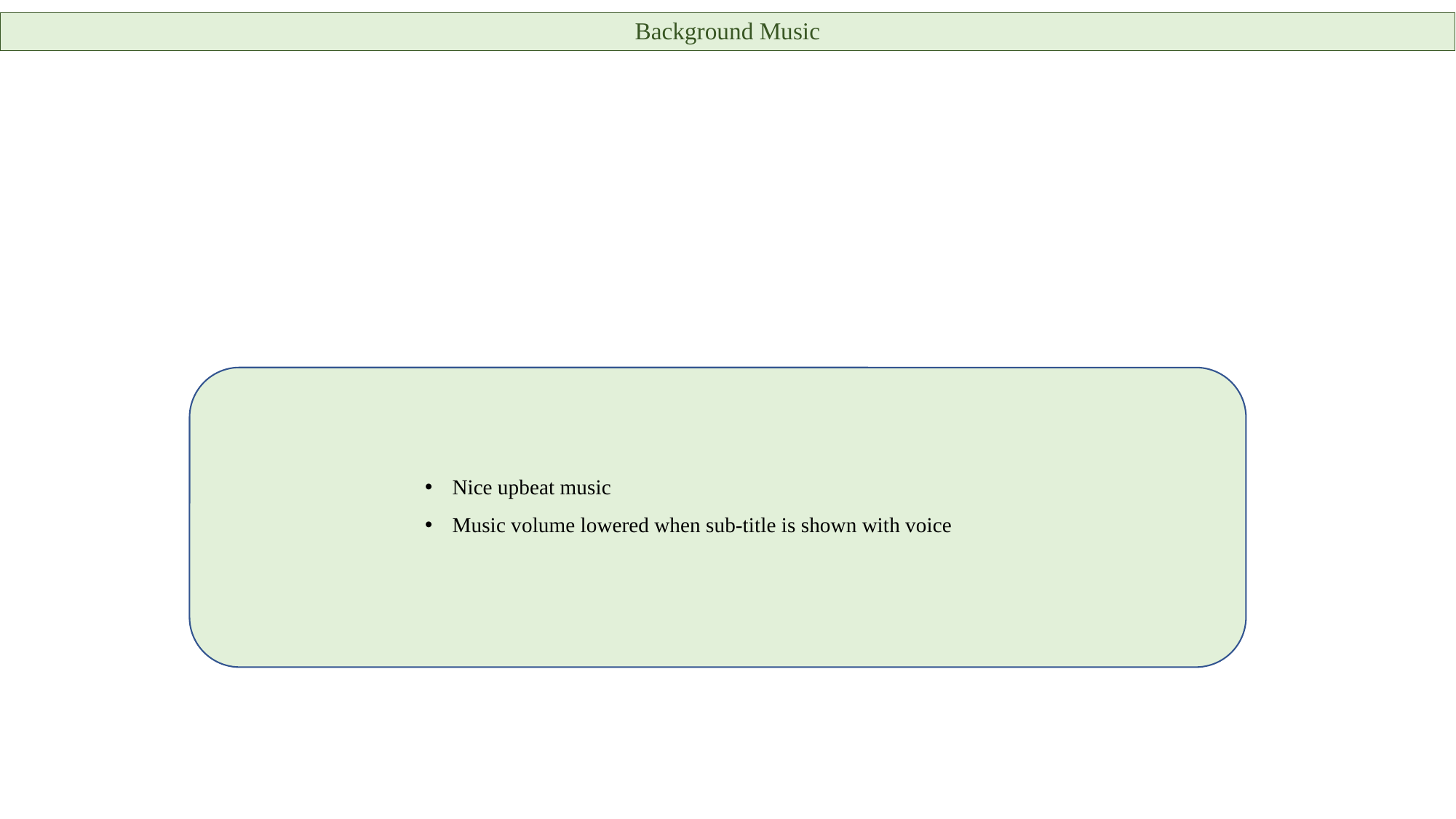

Background Music

Nice upbeat music
Music volume lowered when sub-title is shown with voice